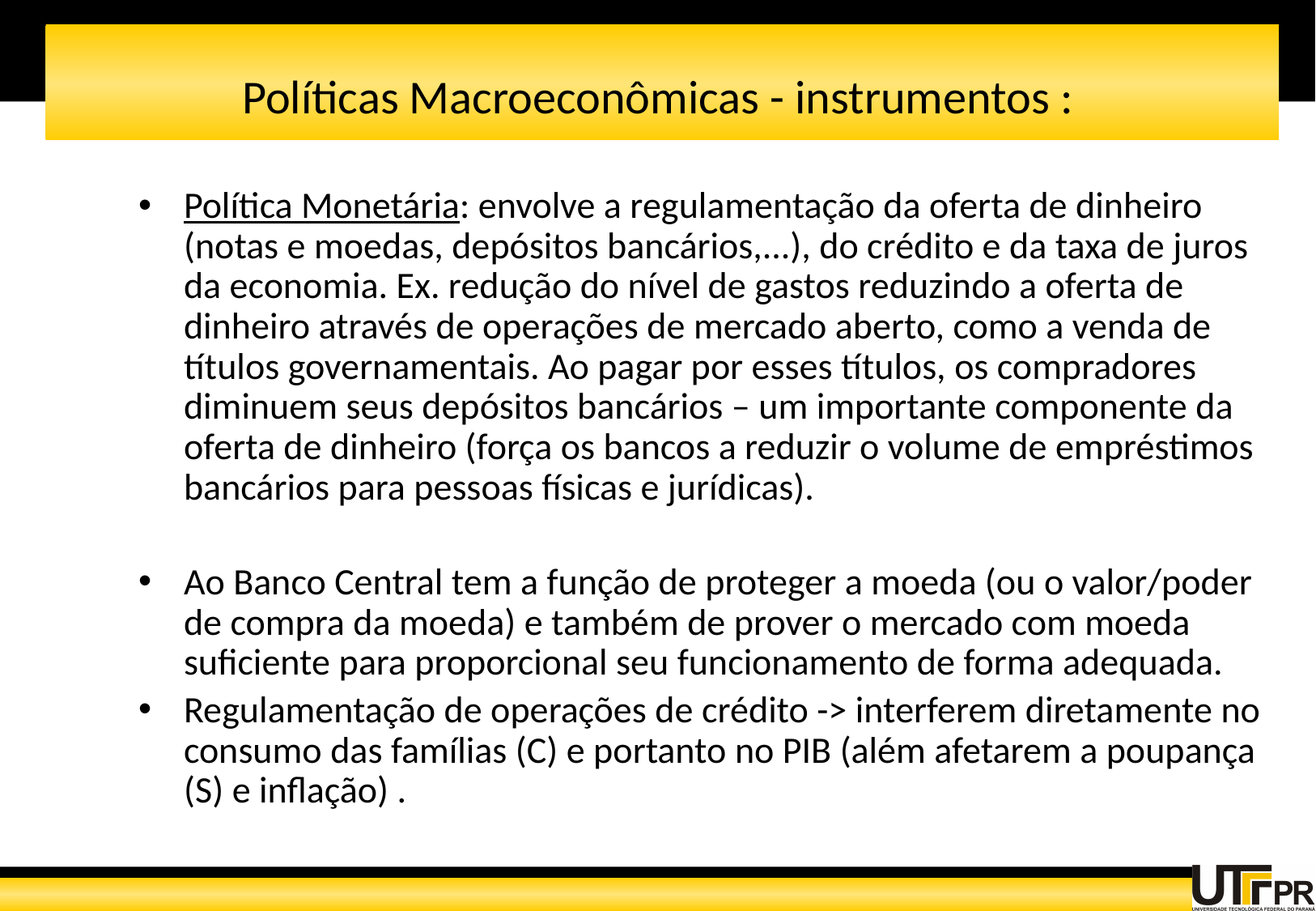

Políticas Macroeconômicas - instrumentos :
Política Monetária: envolve a regulamentação da oferta de dinheiro (notas e moedas, depósitos bancários,...), do crédito e da taxa de juros da economia. Ex. redução do nível de gastos reduzindo a oferta de dinheiro através de operações de mercado aberto, como a venda de títulos governamentais. Ao pagar por esses títulos, os compradores diminuem seus depósitos bancários – um importante componente da oferta de dinheiro (força os bancos a reduzir o volume de empréstimos bancários para pessoas físicas e jurídicas).

Ao Banco Central tem a função de proteger a moeda (ou o valor/poder de compra da moeda) e também de prover o mercado com moeda suficiente para proporcional seu funcionamento de forma adequada.
Regulamentação de operações de crédito -> interferem diretamente no consumo das famílias (C) e portanto no PIB (além afetarem a poupança (S) e inflação) .